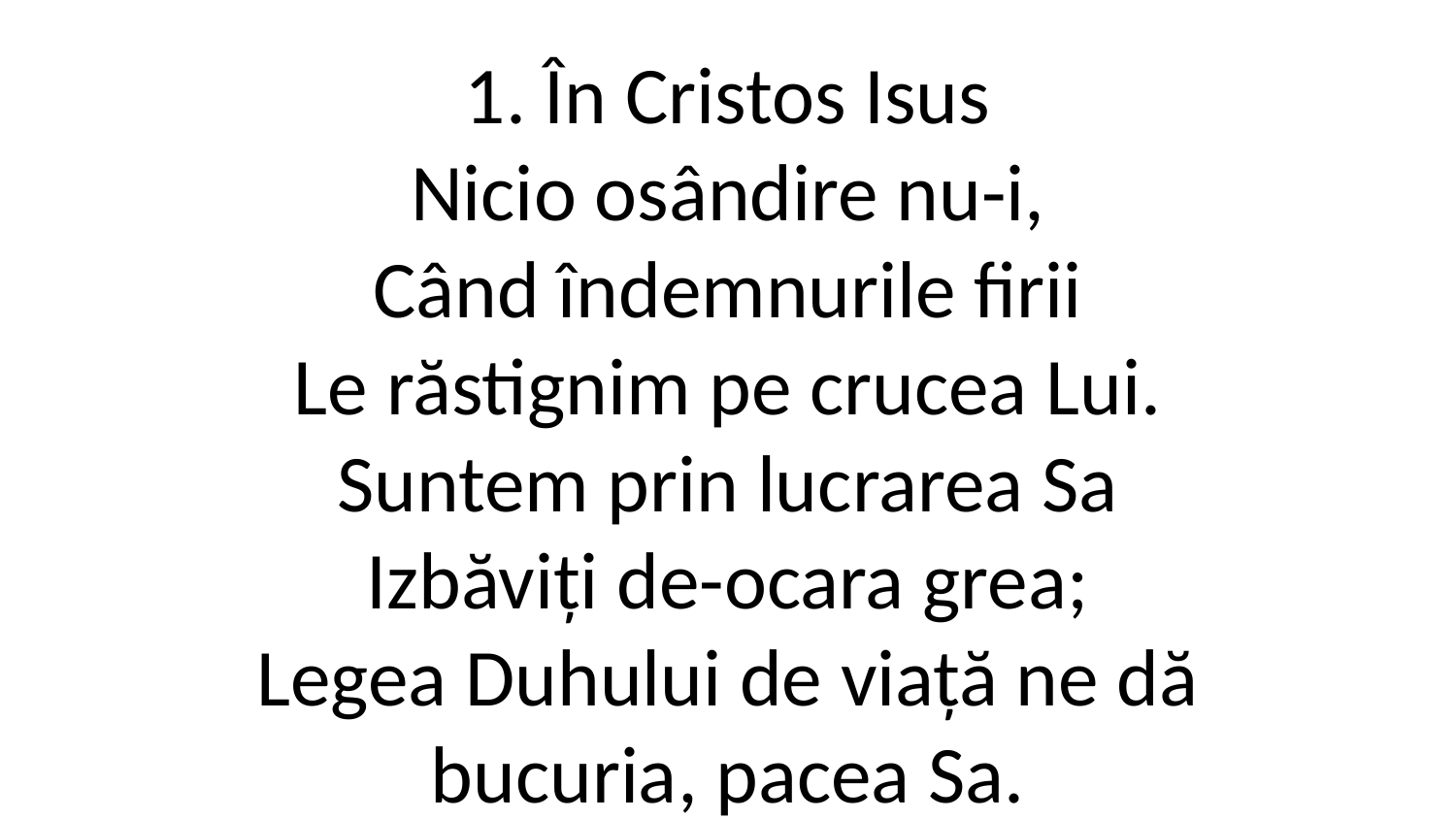

1. În Cristos Isus
Nicio osândire nu-i,
Când îndemnurile firii
Le răstignim pe crucea Lui.
Suntem prin lucrarea Sa
Izbăviți de-ocara grea;
Legea Duhului de viață ne dă
bucuria, pacea Sa.